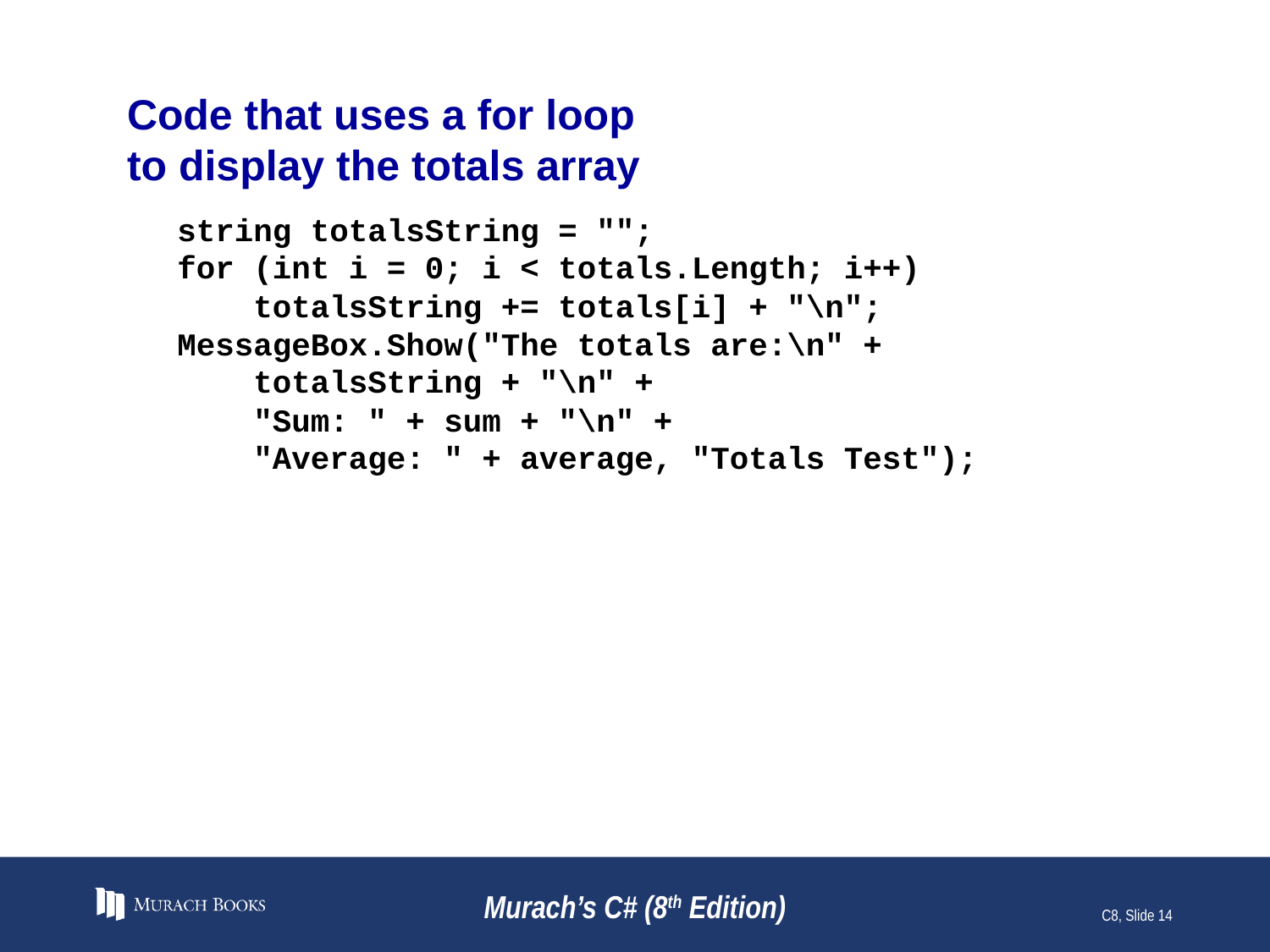

# Code that uses a for loop to display the totals array
string totalsString = "";
for (int i = 0; i < totals.Length; i++)
    totalsString += totals[i] + "\n";
MessageBox.Show("The totals are:\n" +
    totalsString + "\n" +
    "Sum: " + sum + "\n" +
    "Average: " + average, "Totals Test");

Murach’s C# (8th Edition)

C8, Slide 14